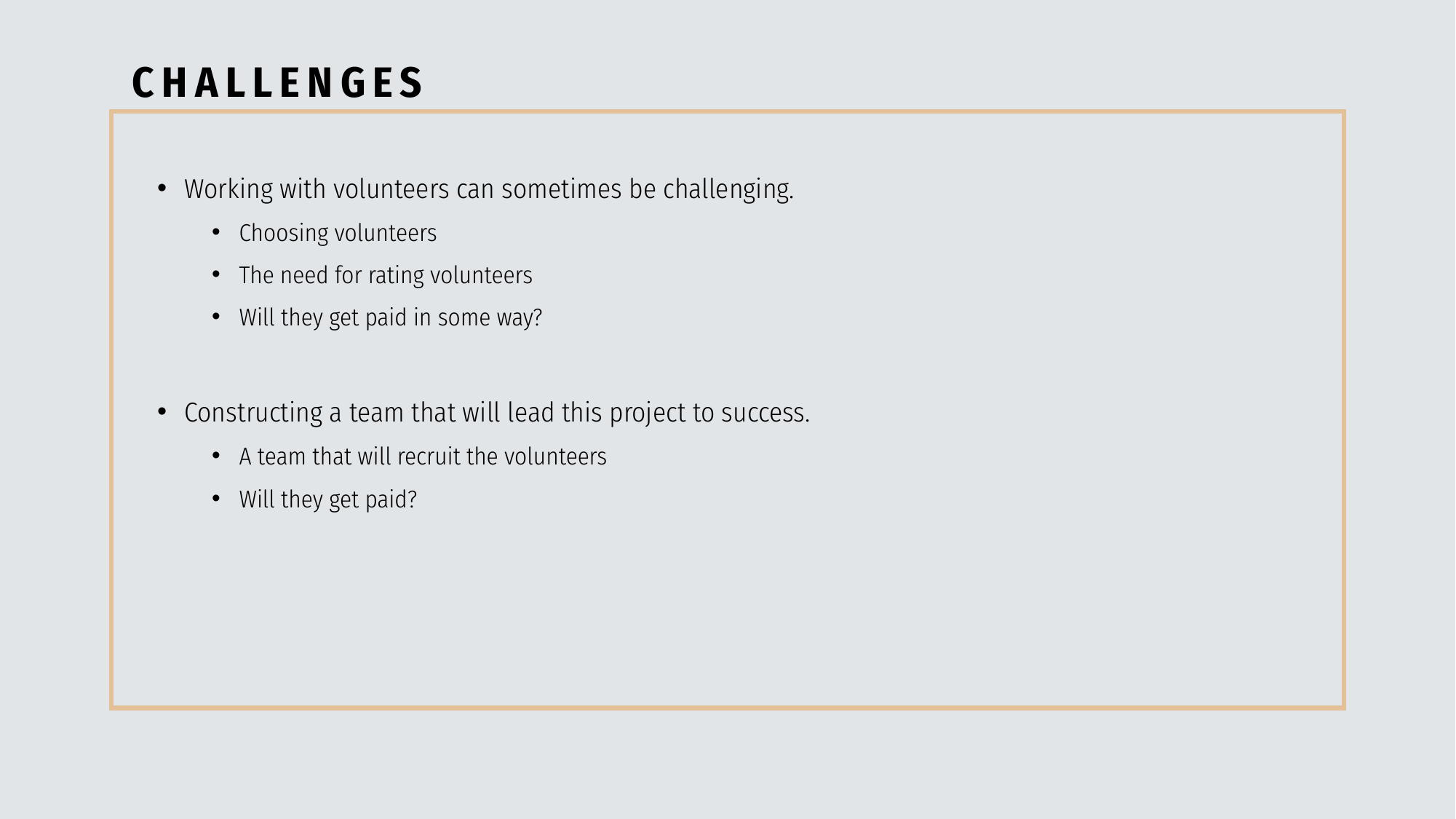

# challenges

Working with volunteers can sometimes be challenging.
Choosing volunteers
The need for rating volunteers
Will they get paid in some way?

Constructing a team that will lead this project to success.
A team that will recruit the volunteers
Will they get paid?